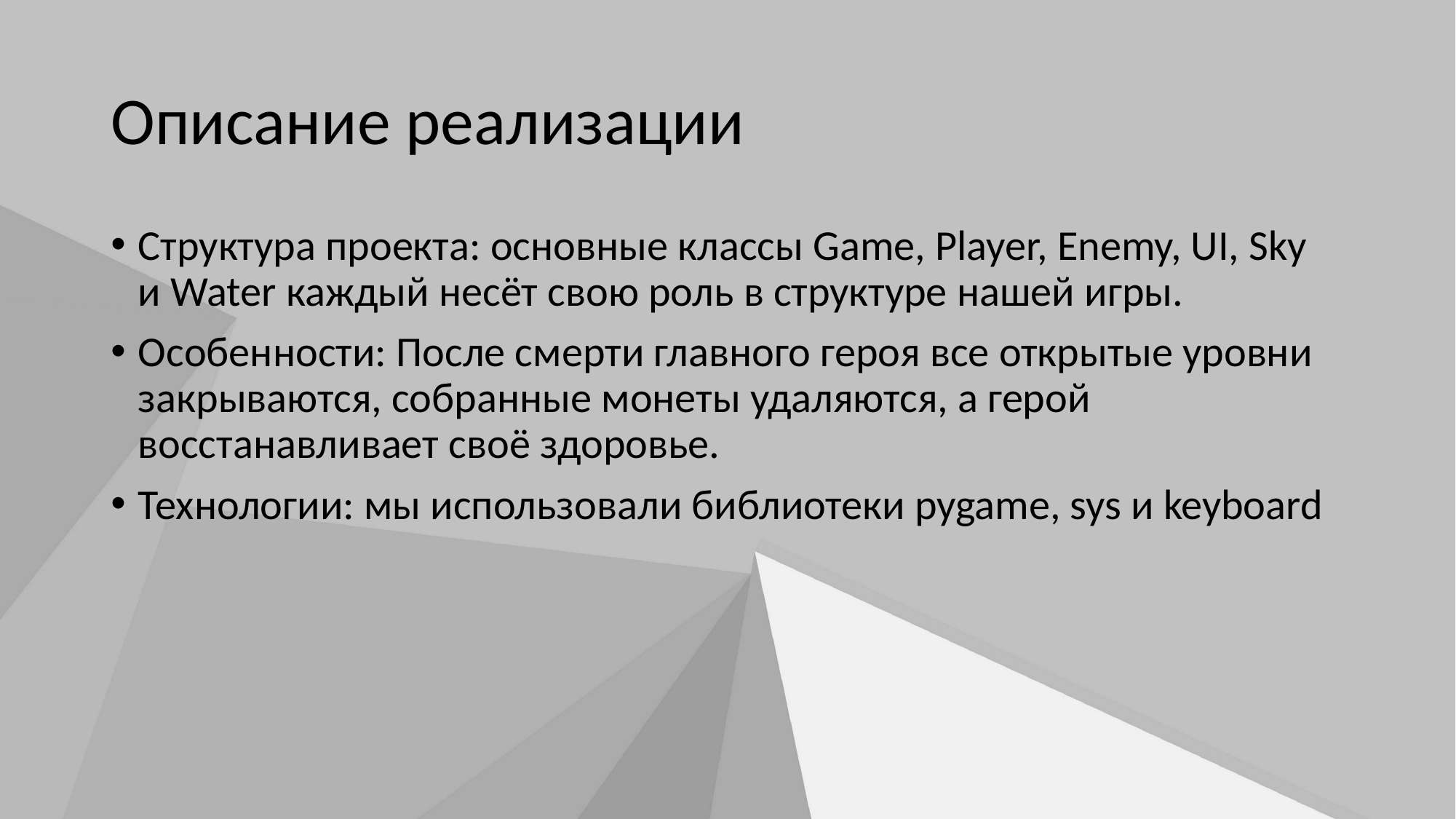

# Описание реализации
Структура проекта: основные классы Game, Player, Enemy, UI, Sky и Water каждый несёт свою роль в структуре нашей игры.
Особенности: После смерти главного героя все открытые уровни закрываются, собранные монеты удаляются, а герой восстанавливает своё здоровье.
Технологии: мы использовали библиотеки pygame, sys и keyboard